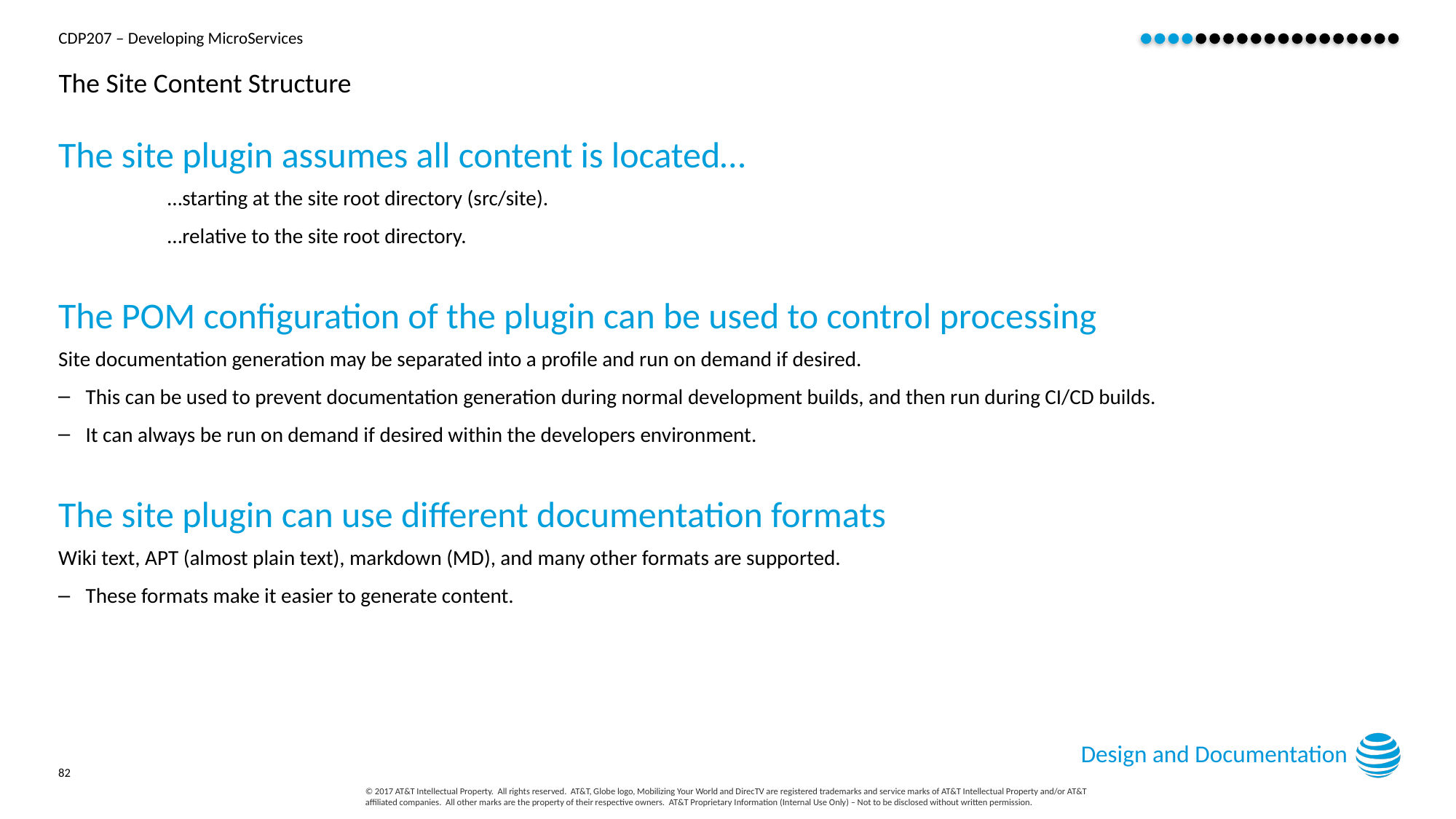

# The Site Content Structure
The site plugin assumes all content is located…
…starting at the site root directory (src/site).
…relative to the site root directory.

The POM configuration of the plugin can be used to control processing
Site documentation generation may be separated into a profile and run on demand if desired.
This can be used to prevent documentation generation during normal development builds, and then run during CI/CD builds.
It can always be run on demand if desired within the developers environment.

The site plugin can use different documentation formats
Wiki text, APT (almost plain text), markdown (MD), and many other formats are supported.
These formats make it easier to generate content.

Design and Documentation
82